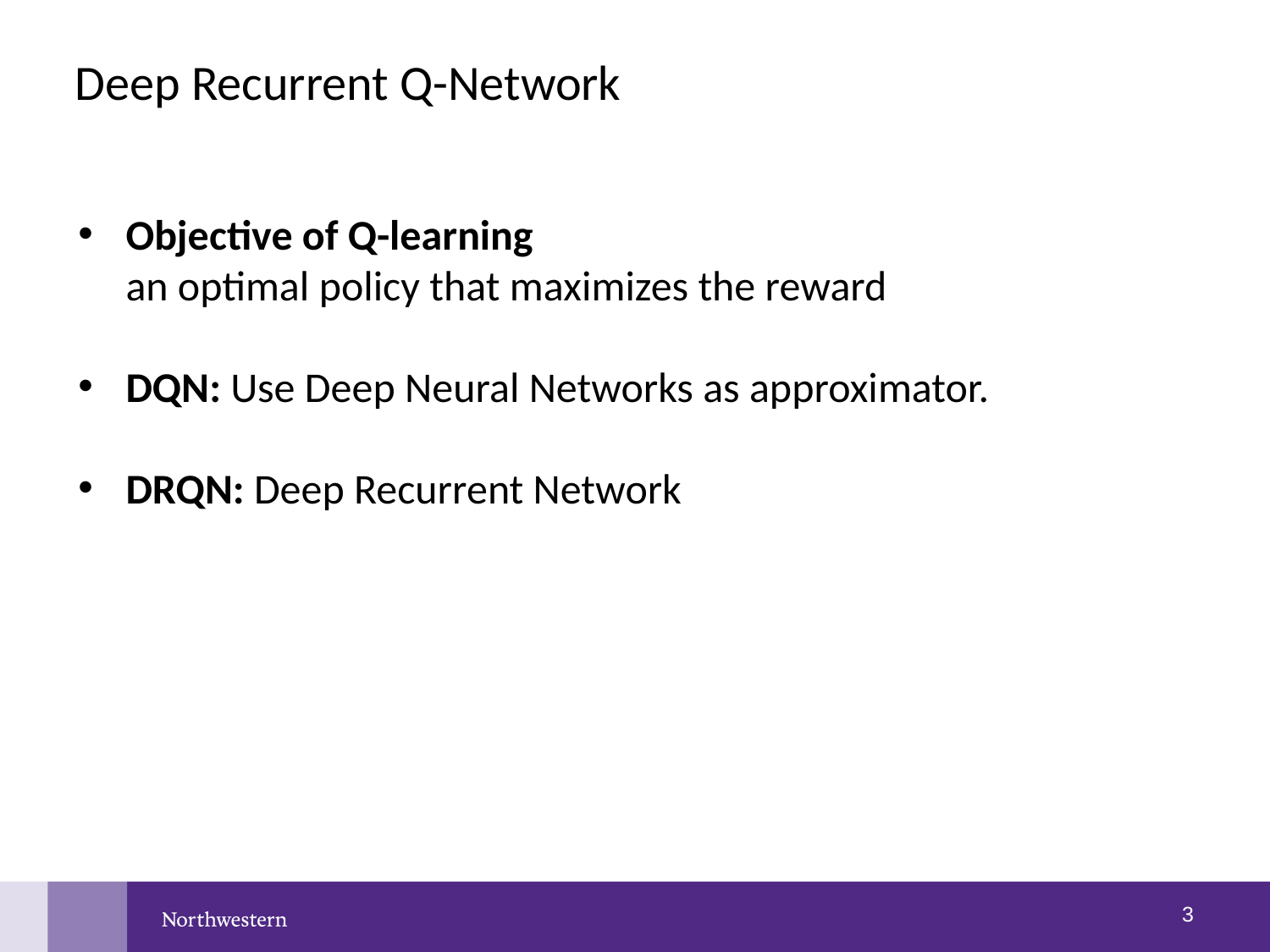

Deep Recurrent Q-Network

Objective of Q-learning
     an optimal policy that maximizes the reward

DQN: Use Deep Neural Networks as approximator.

DRQN: Deep Recurrent Network
3